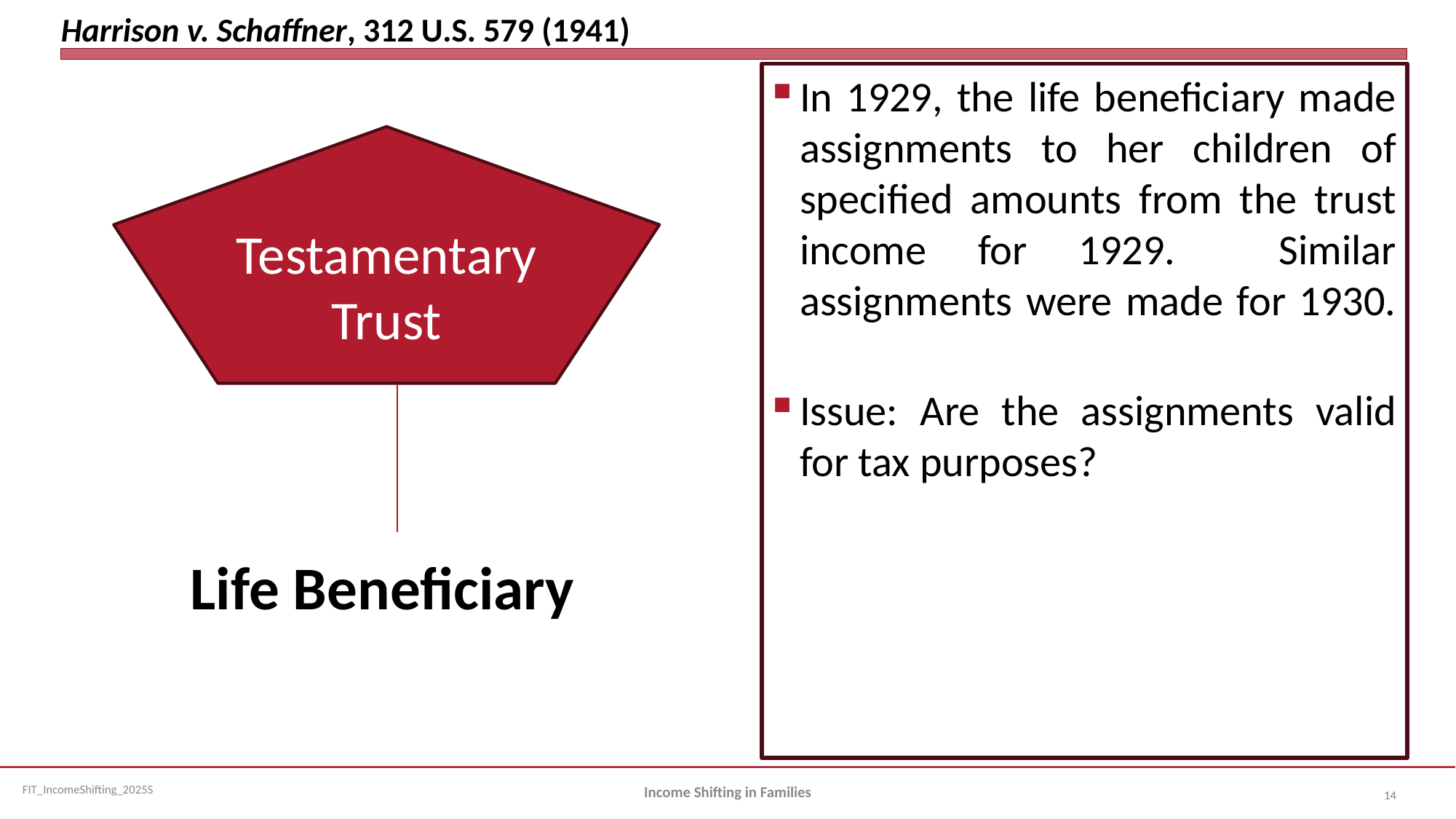

# Harrison v. Schaffner, 312 U.S. 579 (1941)
In 1929, the life beneficiary made assignments to her children of specified amounts from the trust income for 1929.  Similar assignments were made for 1930.
Issue: Are the assignments valid for tax purposes?
Testamentary
Trust
Life Beneficiary
Income Shifting in Families
14